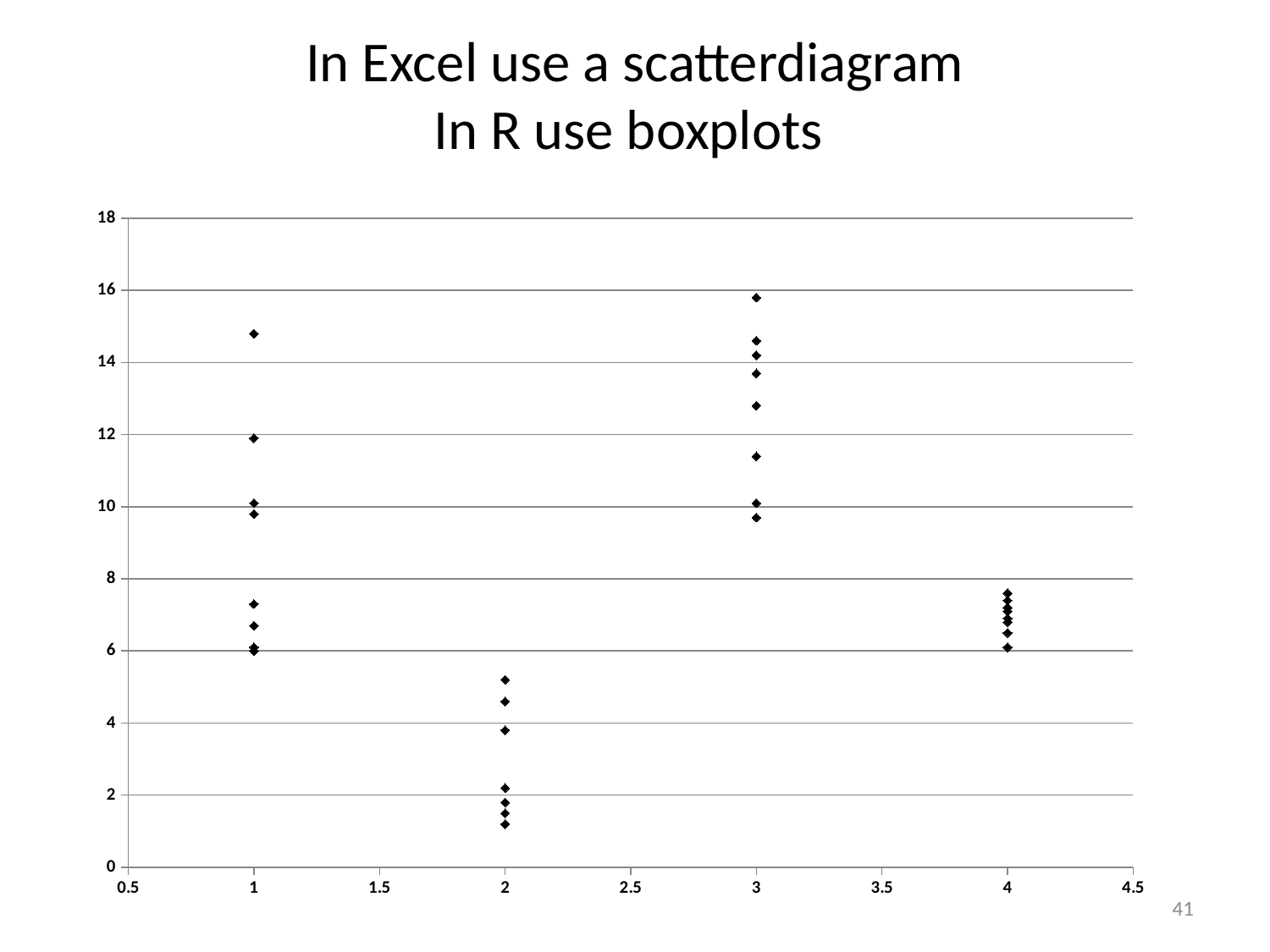

# In Excel use a scatterdiagram In R use boxplots

### Chart

| Category |  |
|---|---|
41